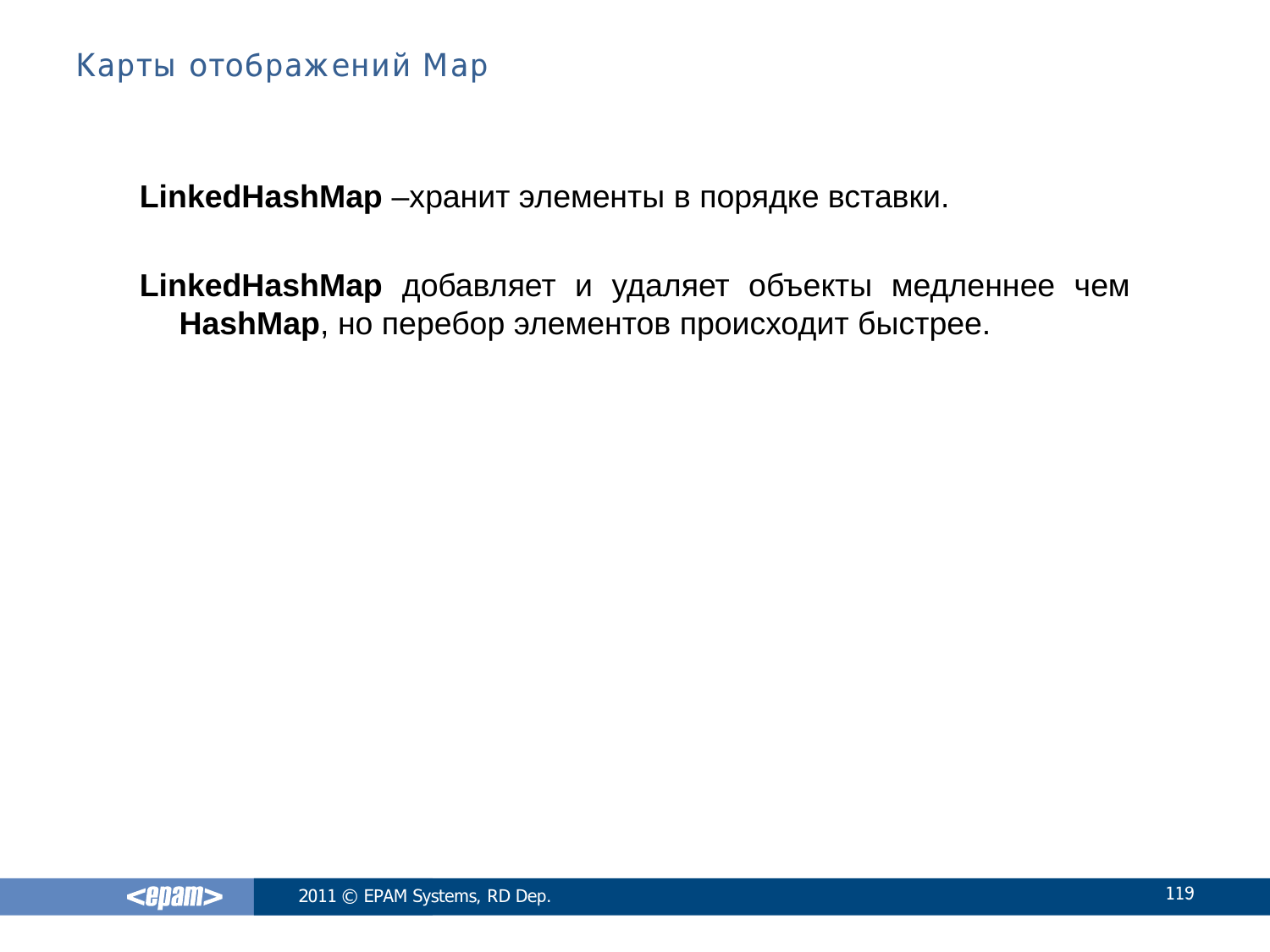

# Карты отображений Map
LinkedHashMap –хранит элементы в порядке вставки.

LinkedHashMap добавляет и удаляет объекты медленнее чем HashMap, но перебор элементов происходит быстрее.
119
2011 © EPAM Systems, RD Dep.